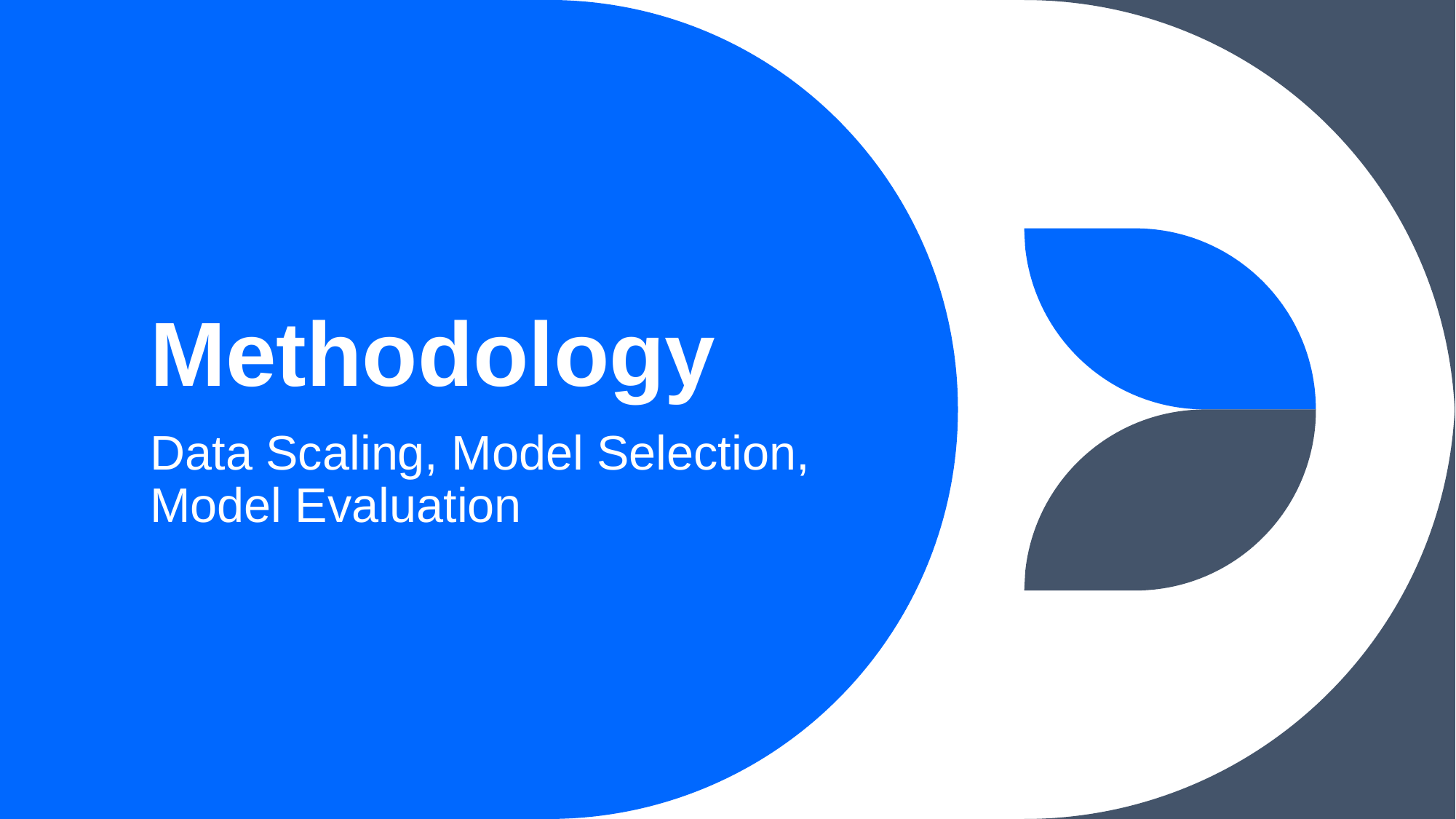

# Methodology
Data Scaling, Model Selection, Model Evaluation